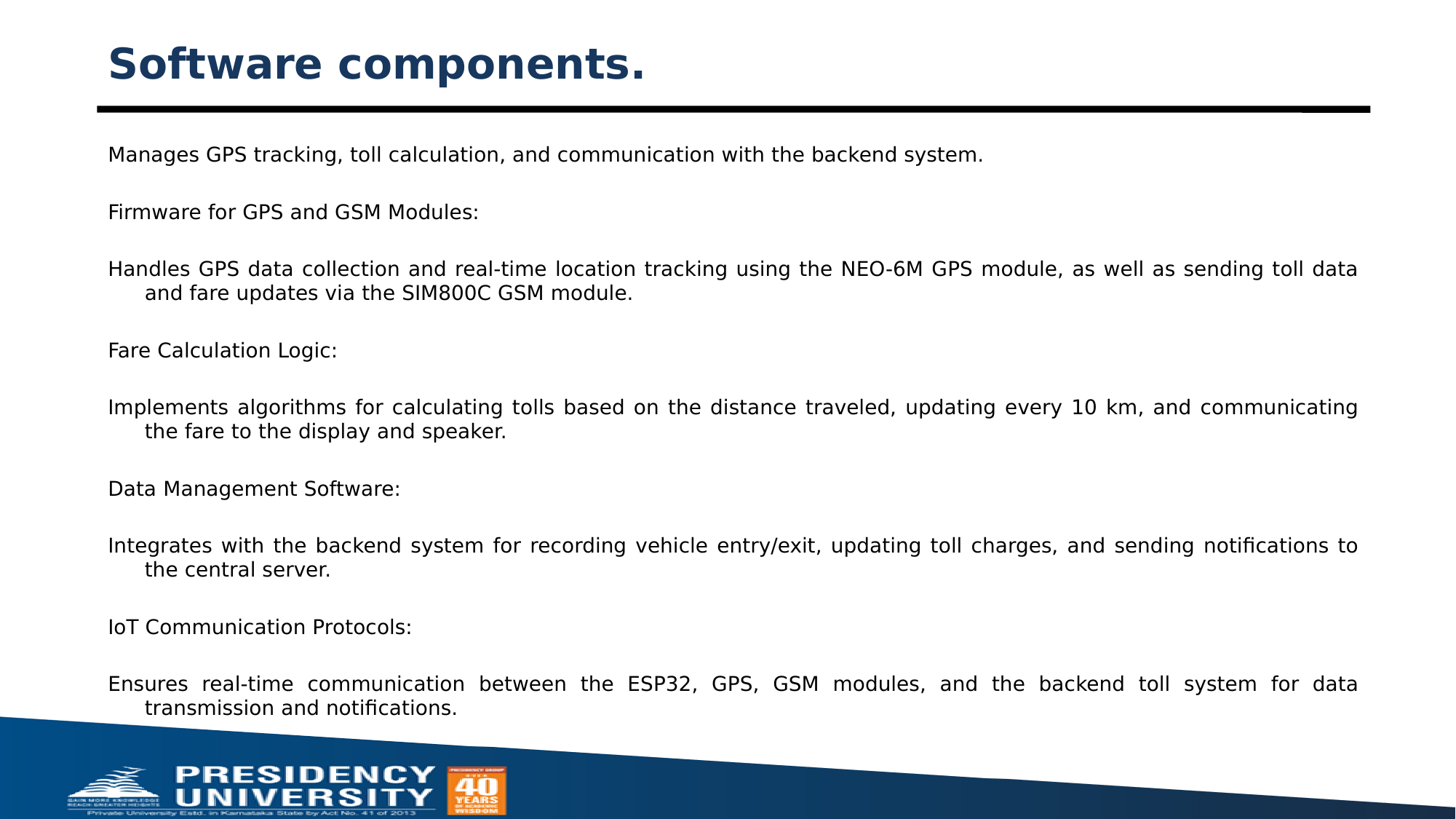

# Software components.
Manages GPS tracking, toll calculation, and communication with the backend system.

Firmware for GPS and GSM Modules:

Handles GPS data collection and real-time location tracking using the NEO-6M GPS module, as well as sending toll data and fare updates via the SIM800C GSM module.

Fare Calculation Logic:

Implements algorithms for calculating tolls based on the distance traveled, updating every 10 km, and communicating the fare to the display and speaker.

Data Management Software:

Integrates with the backend system for recording vehicle entry/exit, updating toll charges, and sending notifications to the central server.

IoT Communication Protocols:

Ensures real-time communication between the ESP32, GPS, GSM modules, and the backend toll system for data transmission and notifications.